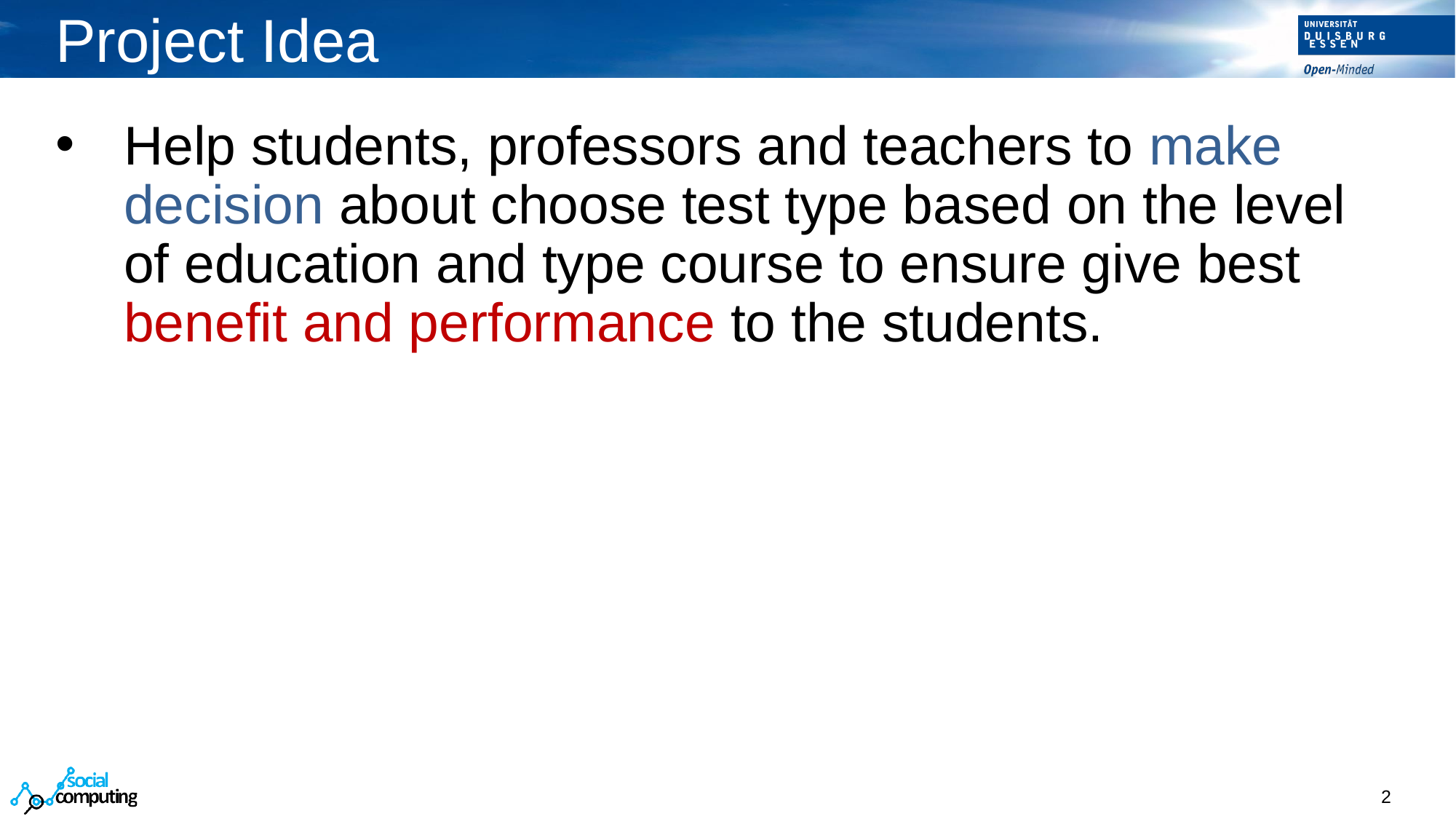

Project Idea
Help students, professors and teachers to make decision about choose test type based on the level of education and type course to ensure give best benefit and performance to the students.

2